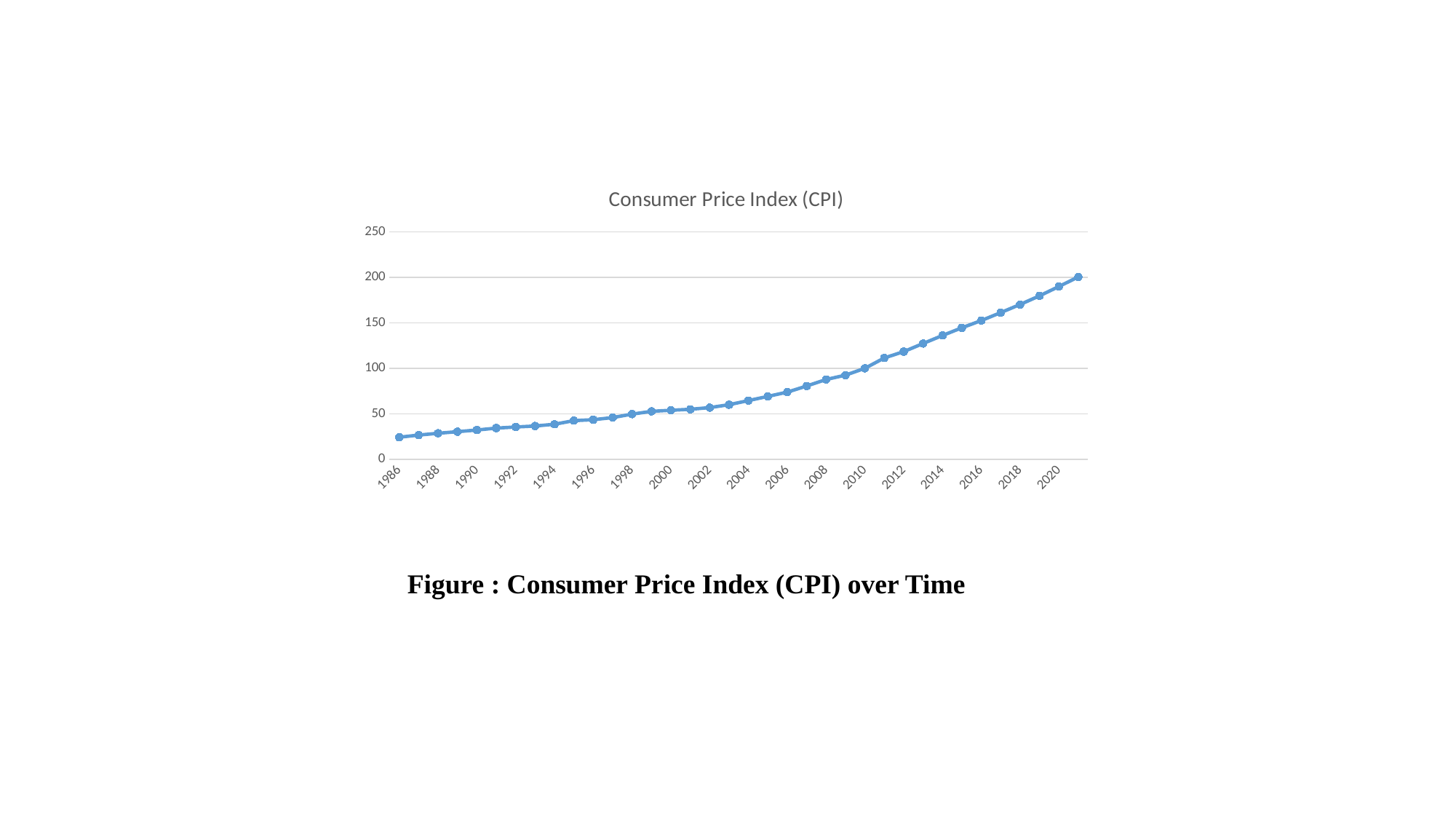

### Chart:

| Category | Consumer Price Index (CPI) |
|---|---|
| 1986 | 24.2800028287658 |
| 1987 | 26.6775793190573 |
| 1988 | 28.6551258370912 |
| 1989 | 30.3874656686181 |
| 1990 | 32.2492201402459 |
| 1991 | 34.299420491319 |
| 1992 | 35.5458878143966 |
| 1993 | 36.6175318517239 |
| 1994 | 38.5632923178032 |
| 1995 | 42.5344675825385 |
| 1996 | 43.545566759 |
| 1997 | 45.8559208091063 |
| 1998 | 49.708844392463 |
| 1999 | 52.7444123541293 |
| 2000 | 53.9091441150379 |
| 2001 | 54.9911943003265 |
| 2002 | 56.8238115576626 |
| 2003 | 60.0449873584211 |
| 2004 | 64.6009226216381 |
| 2005 | 69.1531029680564 |
| 2006 | 73.8314909913831 |
| 2007 | 80.5553137783967 |
| 2008 | 87.7263034206632 |
| 2009 | 92.484115240665 |
| 2010 | 100.0 |
| 2011 | 111.39516515524 |
| 2012 | 118.321164250415 |
| 2013 | 127.231228786487 |
| 2014 | 136.126776861358 |
| 2015 | 144.558850888013 |
| 2016 | 152.529140322278 |
| 2017 | 161.226458913586 |
| 2018 | 170.164243384102 |
| 2019 | 179.679821747048 |
| 2020 | 189.905534708779 |
| 2021 | 200.437039174984 |
Figure : Consumer Price Index (CPI) over Time